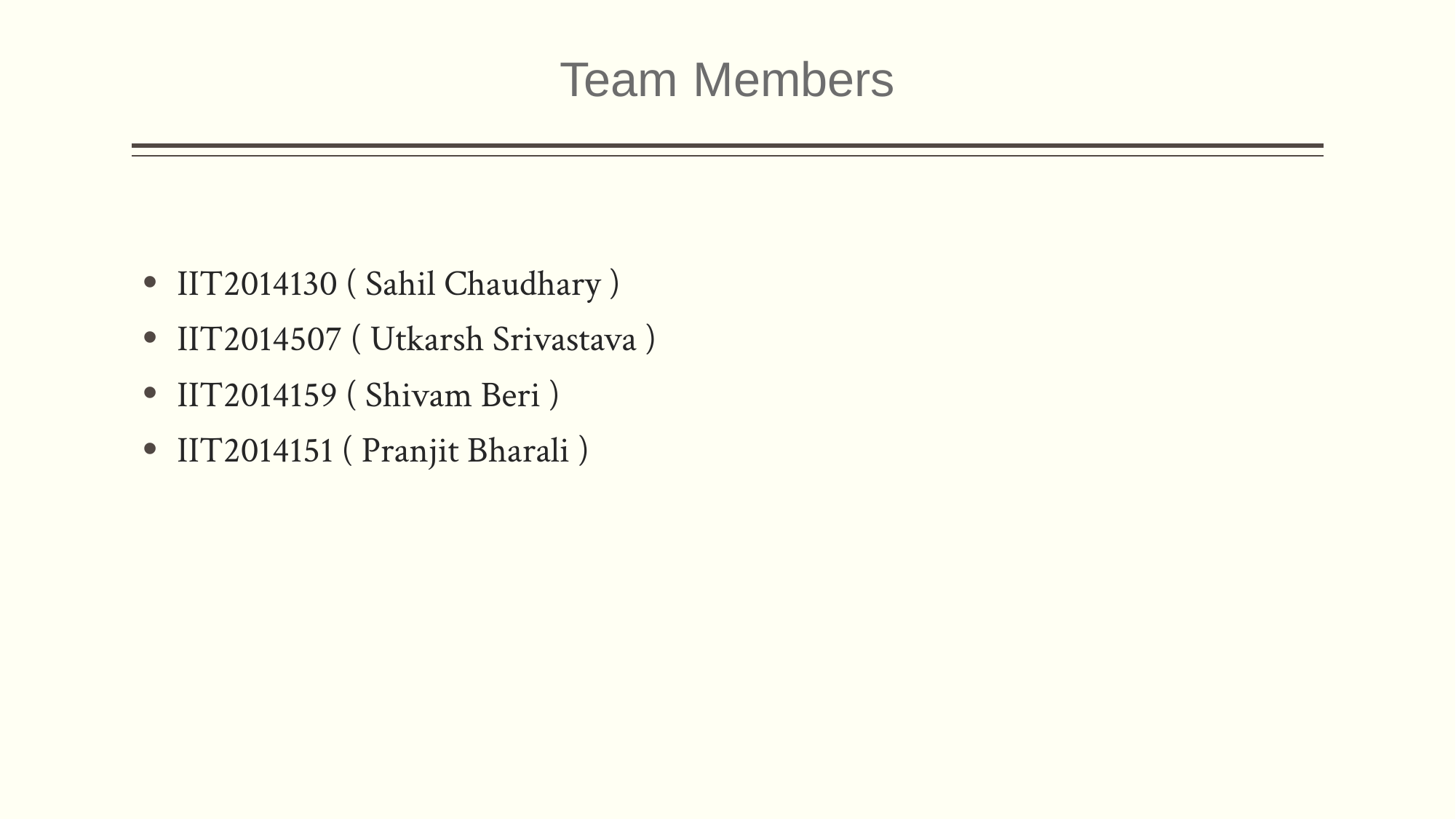

# Team Members
IIT2014130 ( Sahil Chaudhary )
IIT2014507 ( Utkarsh Srivastava )
IIT2014159 ( Shivam Beri )
IIT2014151 ( Pranjit Bharali )